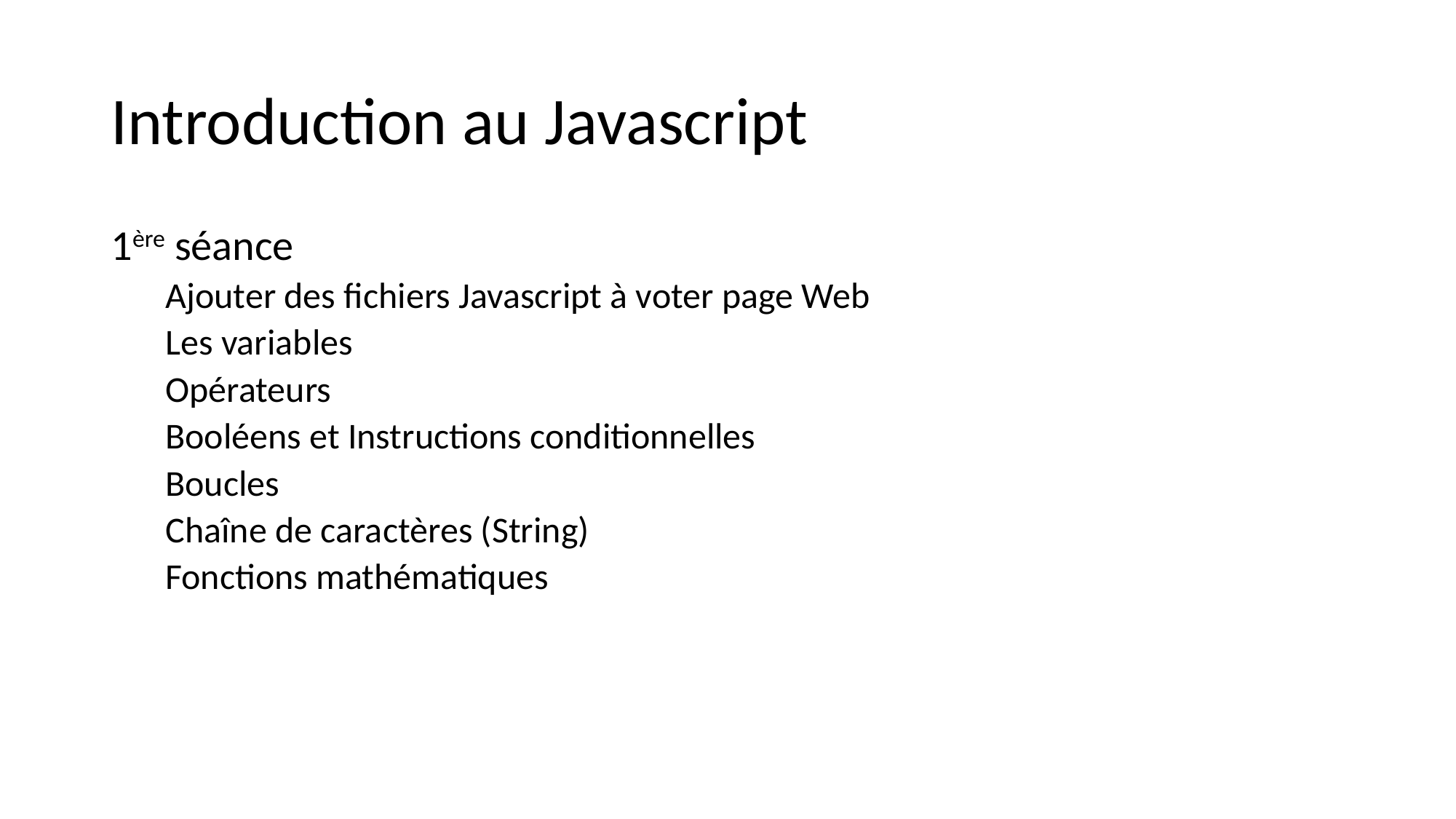

# Introduction au Javascript
1ère séance
Ajouter des fichiers Javascript à voter page Web
Les variables
Opérateurs
Booléens et Instructions conditionnelles
Boucles
Chaîne de caractères (String)
Fonctions mathématiques